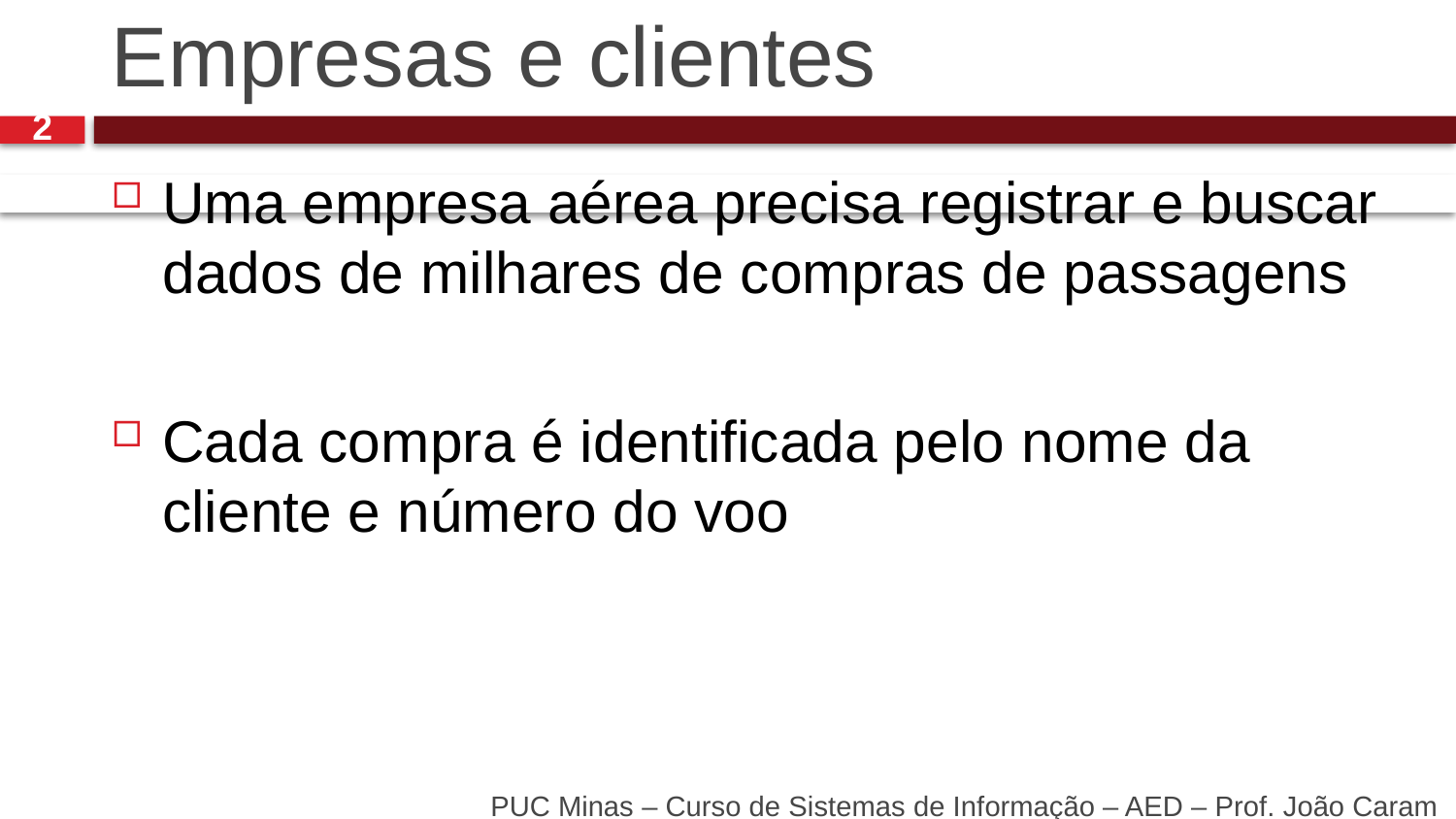

# Empresas e clientes
2
Uma empresa aérea precisa registrar e buscar dados de milhares de compras de passagens

Cada compra é identificada pelo nome da cliente e número do voo

PUC Minas – Curso de Sistemas de Informação – AED – Prof. João Caram